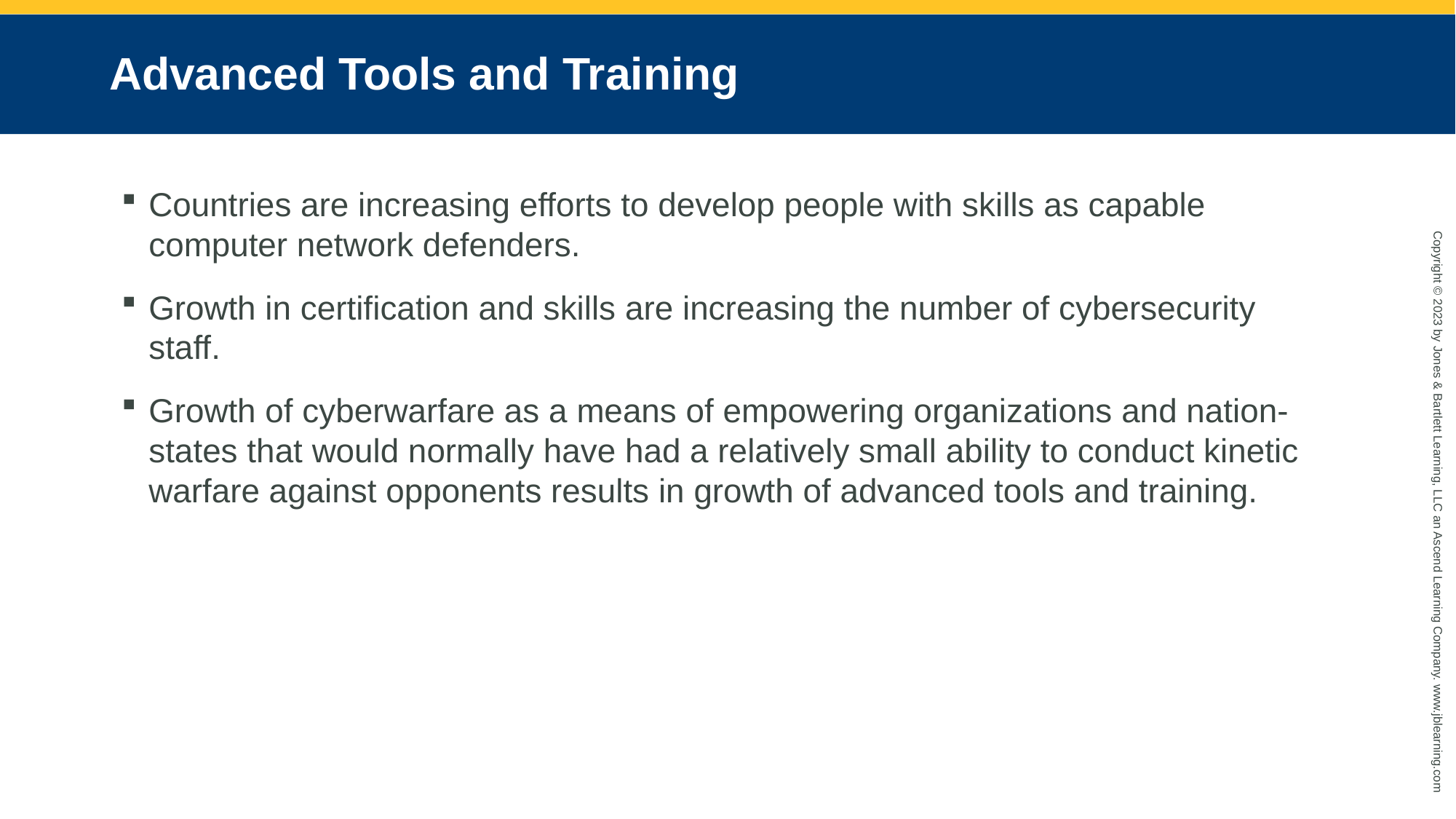

# Advanced Tools and Training
Countries are increasing efforts to develop people with skills as capable computer network defenders.
Growth in certification and skills are increasing the number of cybersecurity staff.
Growth of cyberwarfare as a means of empowering organizations and nation-states that would normally have had a relatively small ability to conduct kinetic warfare against opponents results in growth of advanced tools and training.